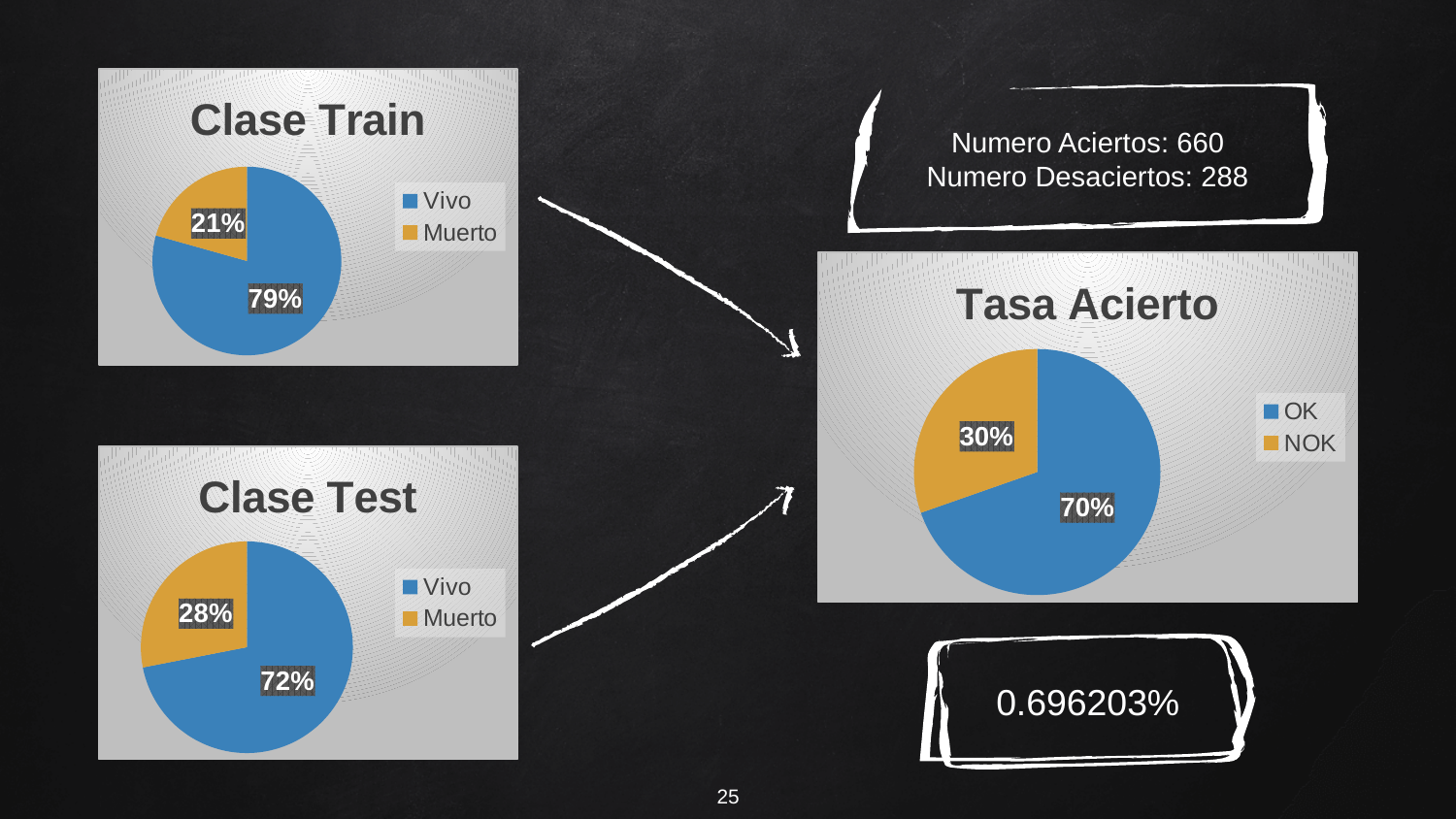

### Chart: Clase Train

| Category | Clate Train |
|---|---|
| Vivo | 792.0 |
| Muerto | 206.0 |
Numero Aciertos: 660
Numero Desaciertos: 288

### Chart:

| Category | Tasa Acierto |
|---|---|
| OK | 660.0 |
| NOK | 288.0 |

### Chart:

| Category | Clase Test |
|---|---|
| Vivo | 8.2 |
| Muerto | 3.2 |

0.696203%
25